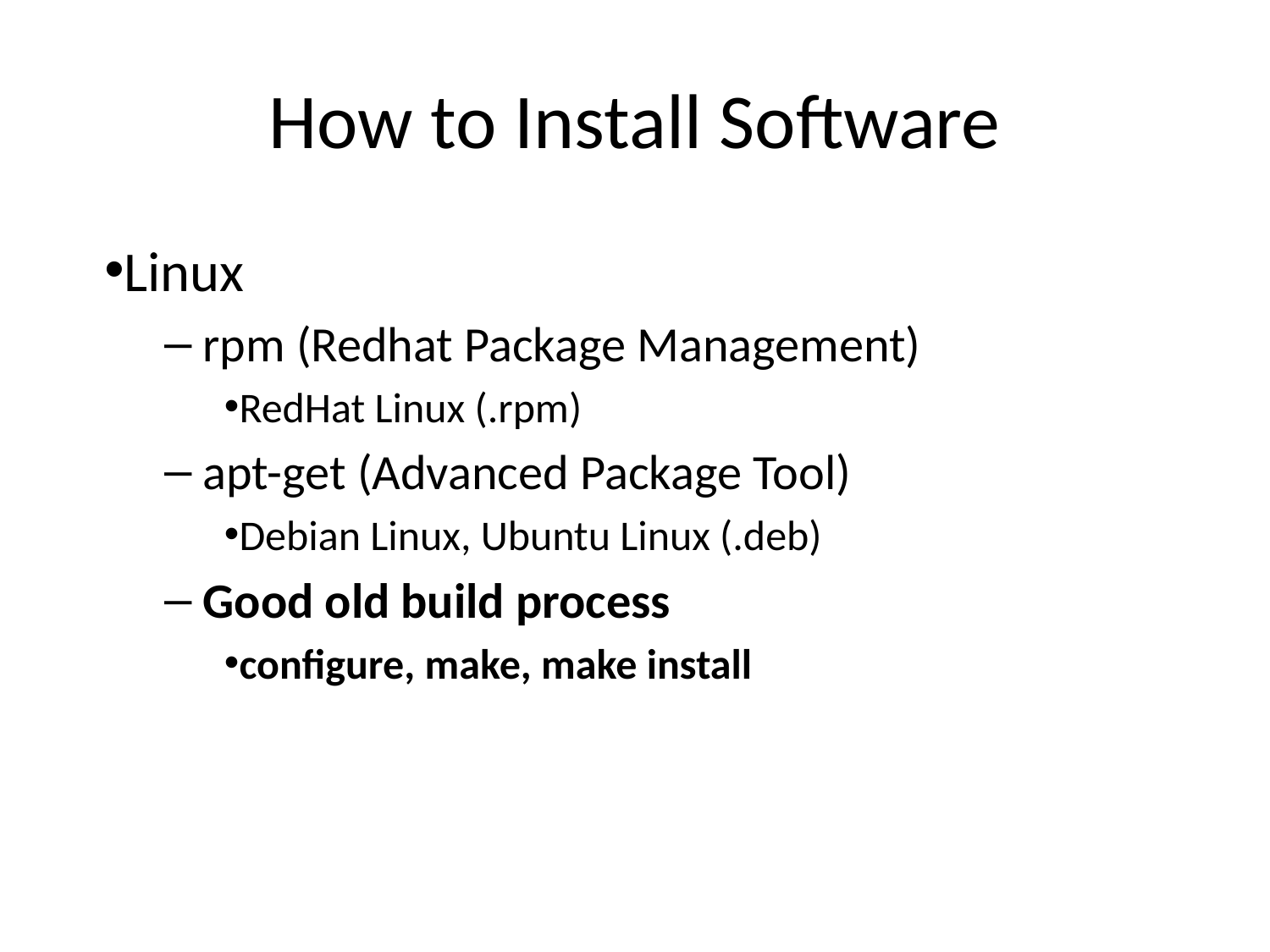

# How to Install Software
Linux
 rpm (Redhat Package Management)
RedHat Linux (.rpm)
 apt-get (Advanced Package Tool)
Debian Linux, Ubuntu Linux (.deb)
 Good old build process
configure, make, make install